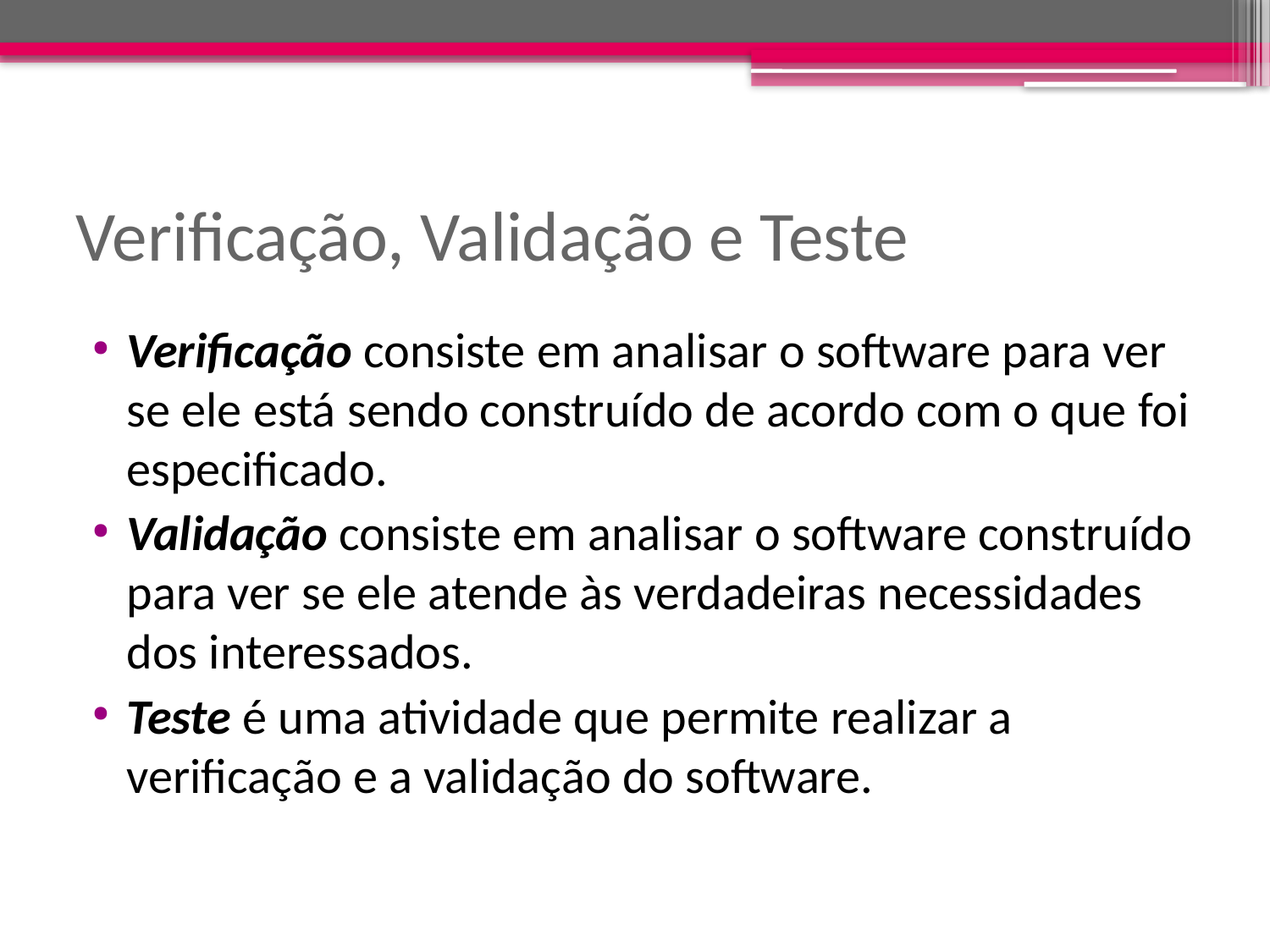

# Verificação, Validação e Teste
Verificação consiste em analisar o software para ver se ele está sendo construído de acordo com o que foi especificado.
Validação consiste em analisar o software construído para ver se ele atende às verdadeiras necessidades dos interessados.
Teste é uma atividade que permite realizar a verificação e a validação do software.